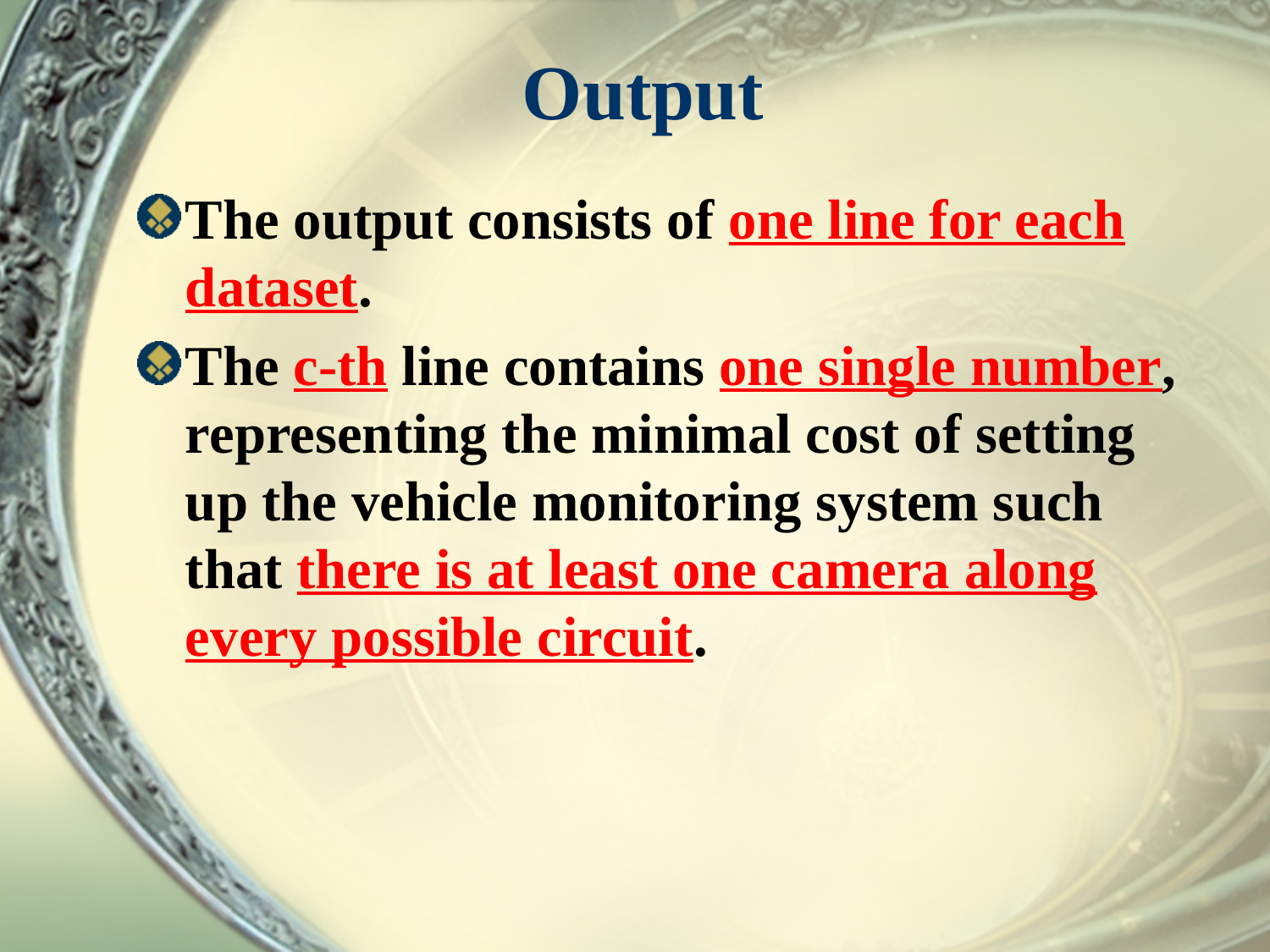

# Output
The output consists of one line for each dataset.
The c-th line contains one single number, representing the minimal cost of setting up the vehicle monitoring system such that there is at least one camera along every possible circuit.